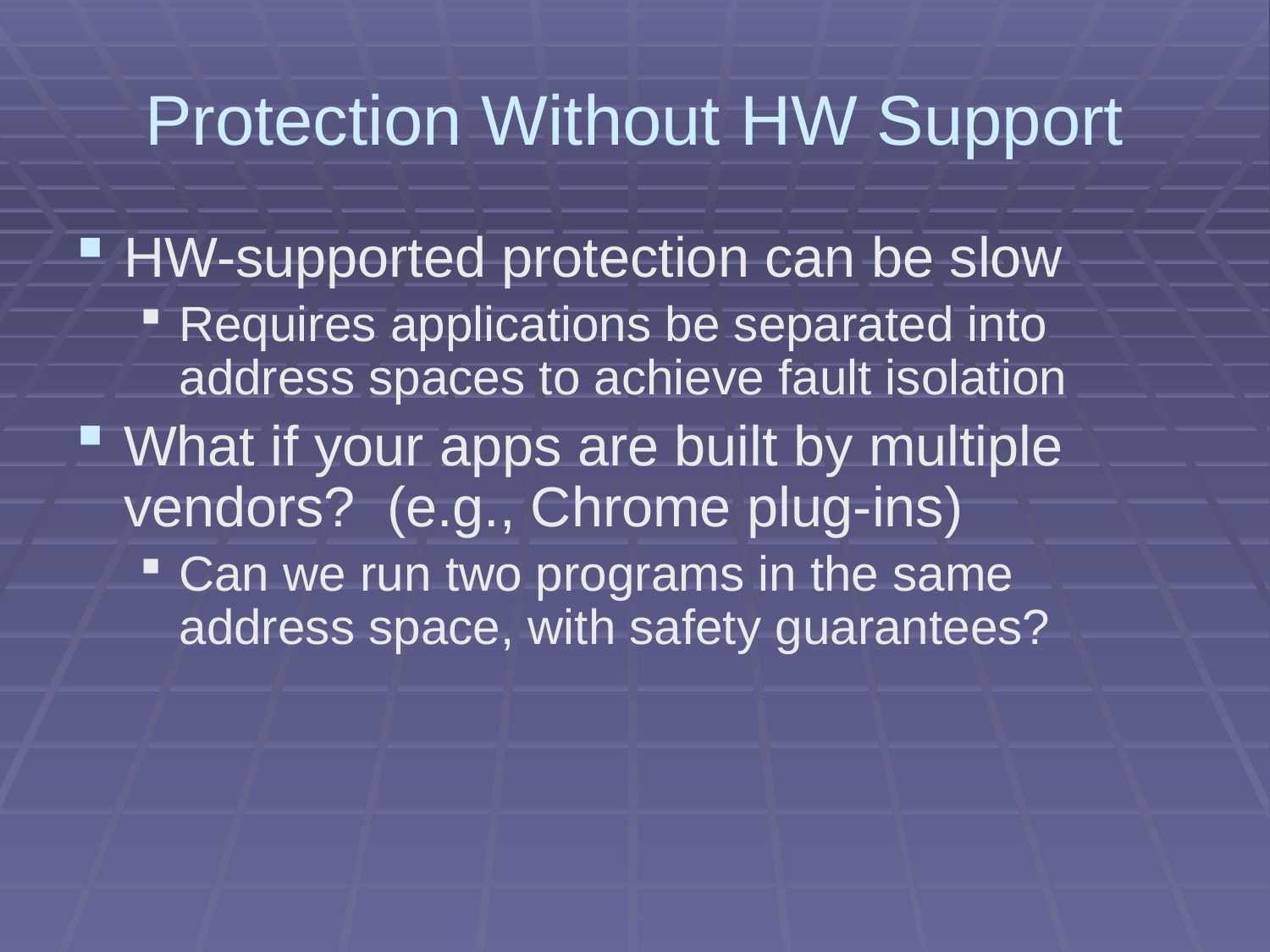

# Protection Without HW Support
HW-supported protection can be slow
Requires applications be separated into address spaces to achieve fault isolation
What if your apps are built by multiple vendors?  (e.g., Chrome plug-ins)
Can we run two programs in the same address space, with safety guarantees?